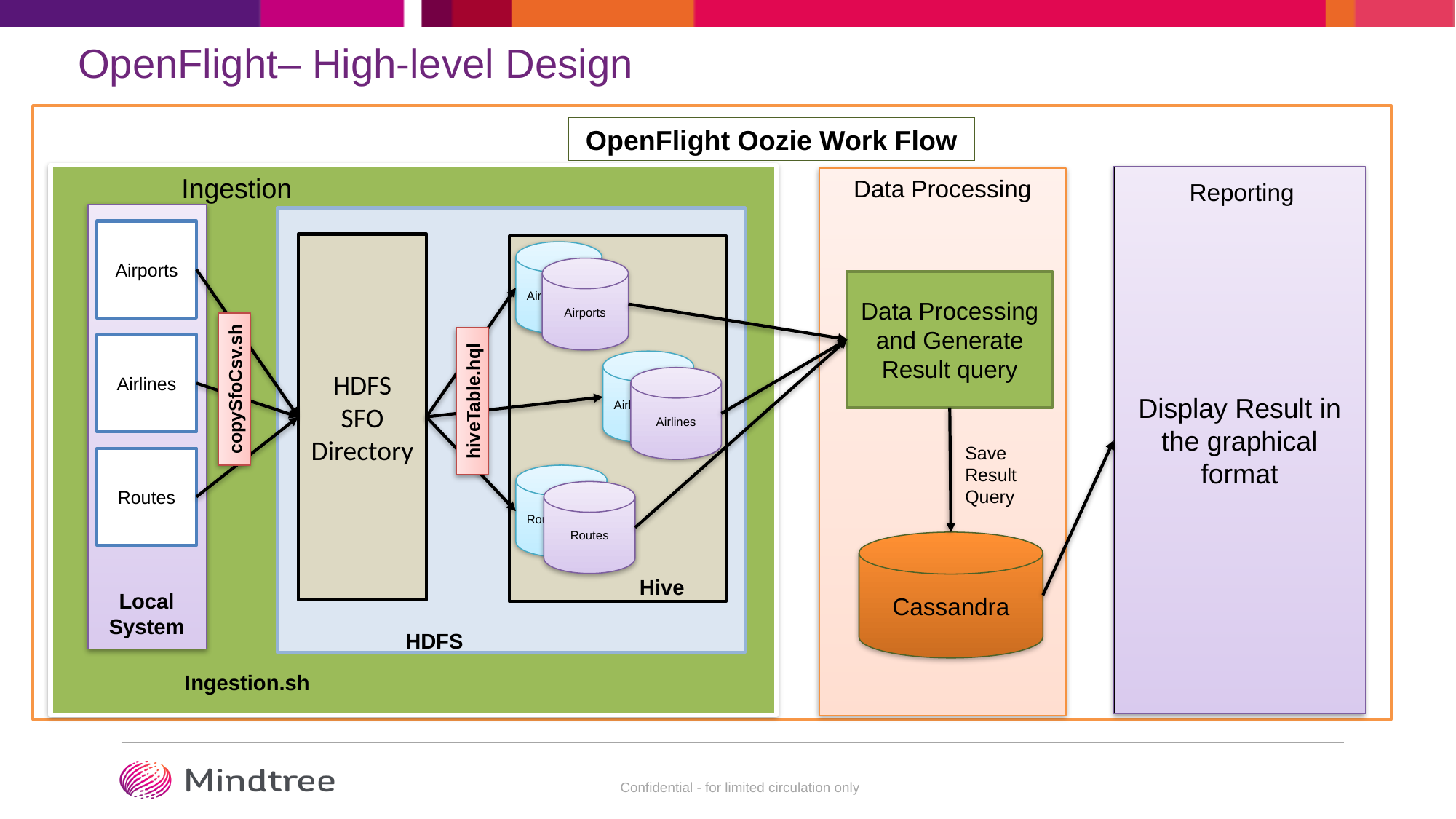

# OpenFlight– High-level Design

OpenFlight Oozie Work Flow
Ingestion

Airports
Airlines
Routes
Local System

HDFS SFO Directory

Airports
Airports
Airlines
Airlines
Routes
Routes
Hive
hiveTable.hql
HDFS
copySfoCsv.sh
Ingestion.sh
Display Result in the graphical format
Reporting
Data Processing

Data Processing and Generate Result query
Save Result Query
Cassandra